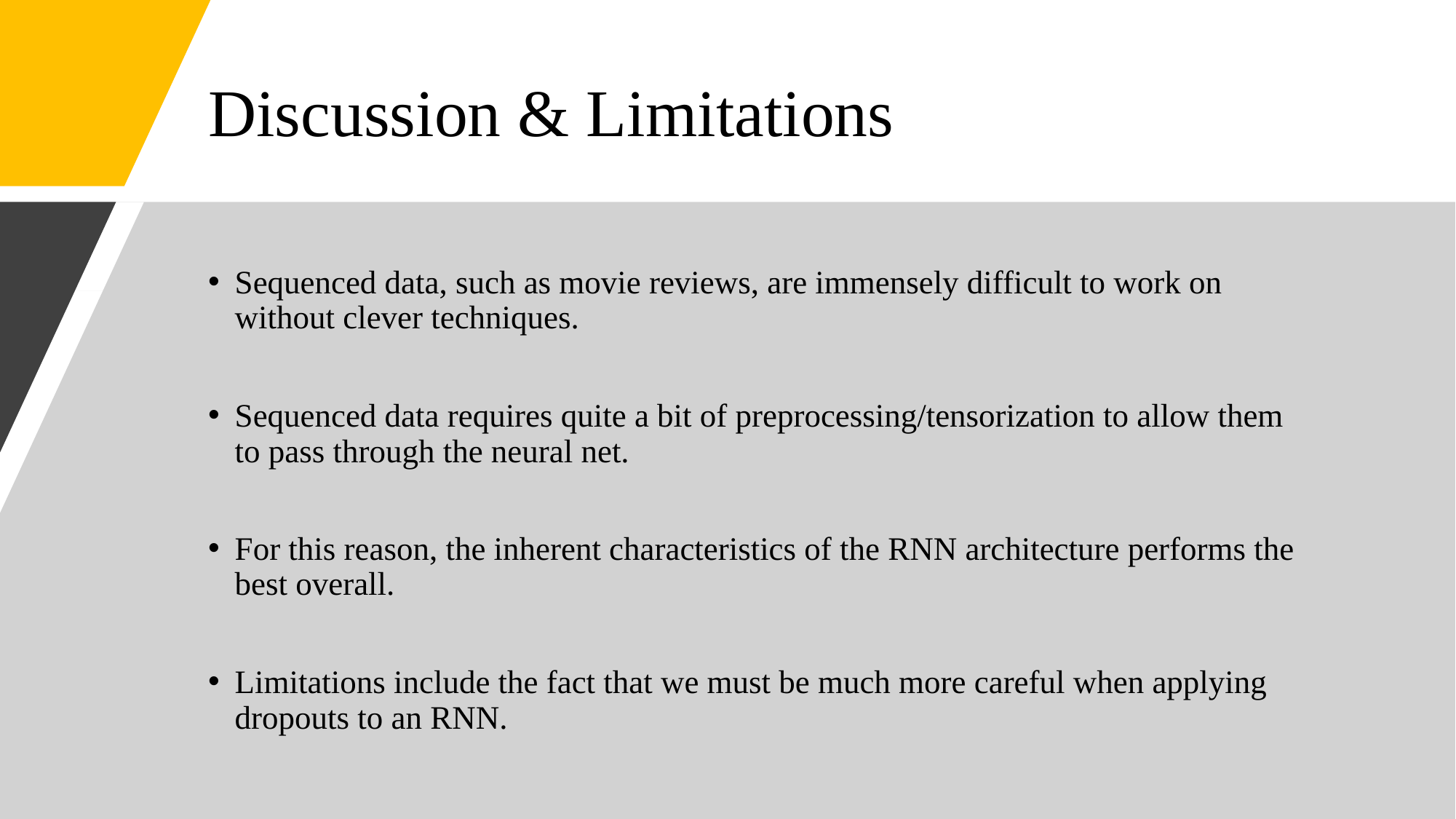

# Discussion & Limitations

Sequenced data, such as movie reviews, are immensely difficult to work on without clever techniques.

Sequenced data requires quite a bit of preprocessing/tensorization to allow them to pass through the neural net.

For this reason, the inherent characteristics of the RNN architecture performs the best overall.

Limitations include the fact that we must be much more careful when applying dropouts to an RNN.